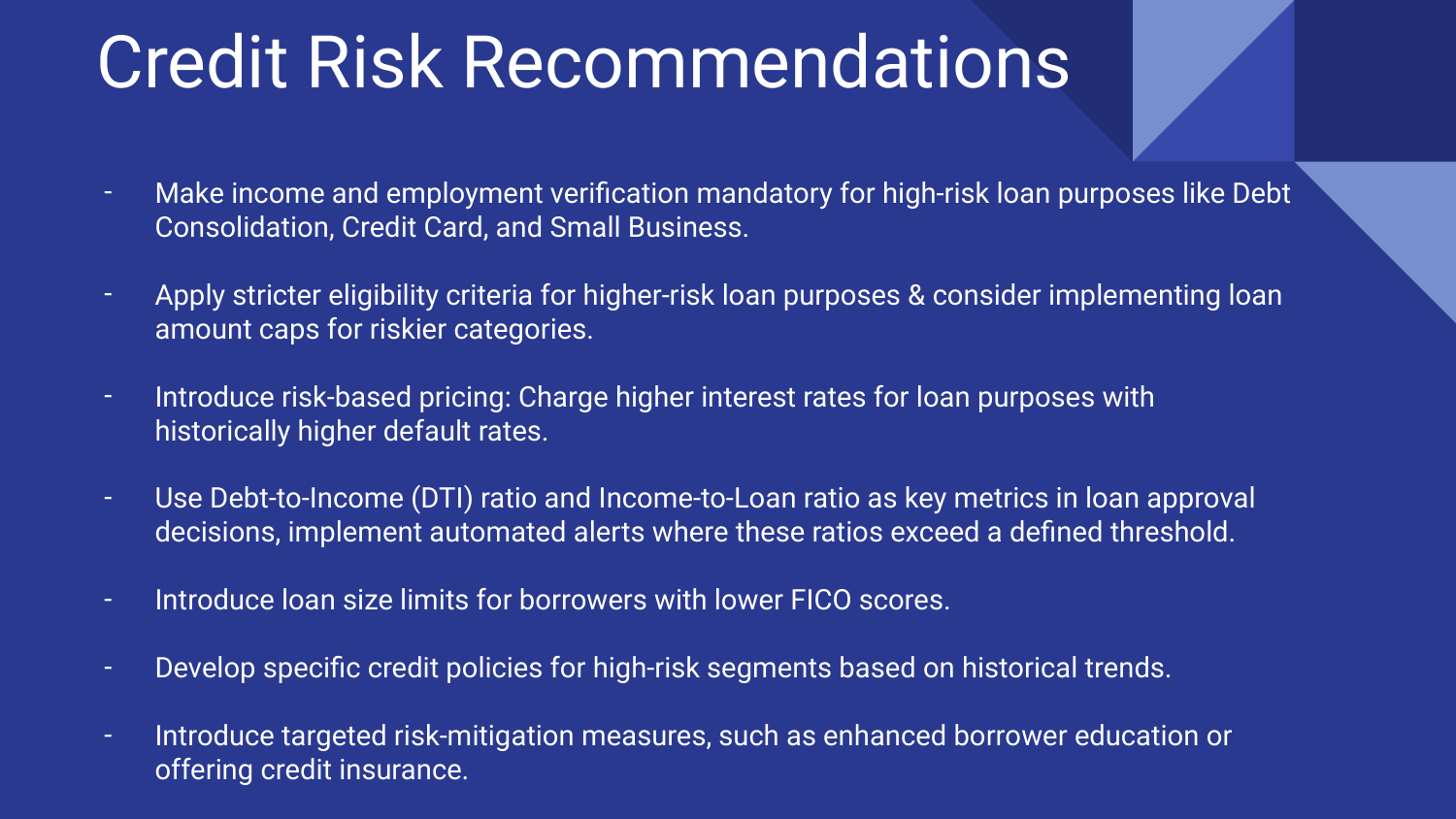

Credit Risk Recommendations
Make income and employment verification mandatory for high-risk loan purposes like Debt Consolidation, Credit Card, and Small Business.

Apply stricter eligibility criteria for higher-risk loan purposes & consider implementing loan amount caps for riskier categories.

Introduce risk-based pricing: Charge higher interest rates for loan purposes with historically higher default rates.

Use Debt-to-Income (DTI) ratio and Income-to-Loan ratio as key metrics in loan approval decisions, implement automated alerts where these ratios exceed a defined threshold.

Introduce loan size limits for borrowers with lower FICO scores.

Develop specific credit policies for high-risk segments based on historical trends.

Introduce targeted risk-mitigation measures, such as enhanced borrower education or offering credit insurance.